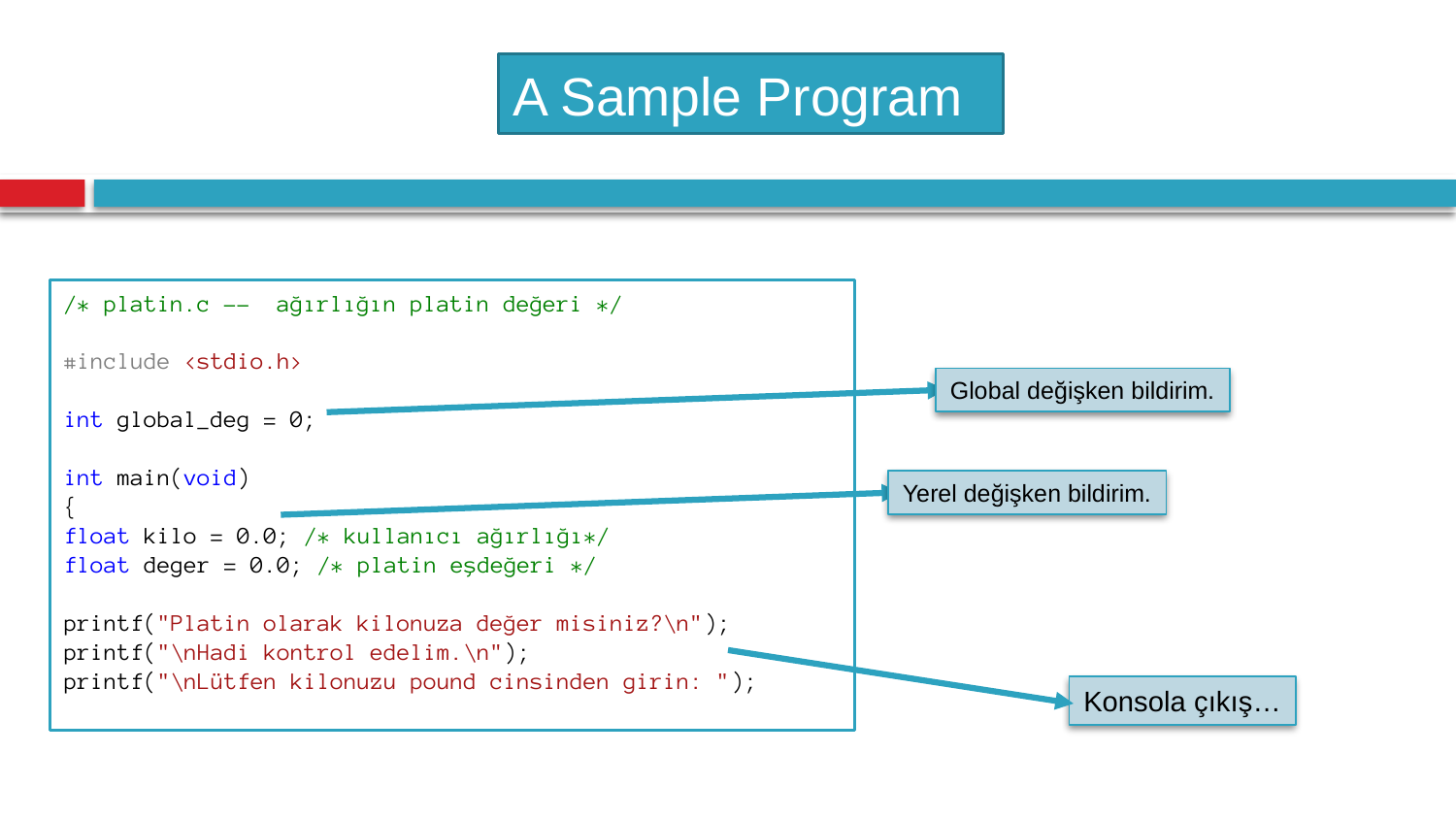

# A Sample Program
/* platin.c --  ağırlığın platin değeri */

#include <stdio.h>

int global_deg = 0;

int main(void)
{
float kilo = 0.0; /* kullanıcı ağırlığı*/
float deger = 0.0; /* platin eşdeğeri */

printf("Platin olarak kilonuza değer misiniz?\n");
printf("\nHadi kontrol edelim.\n");
printf("\nLütfen kilonuzu pound cinsinden girin: ");

Global değişken bildirim.
Yerel değişken bildirim.
Konsola çıkış…